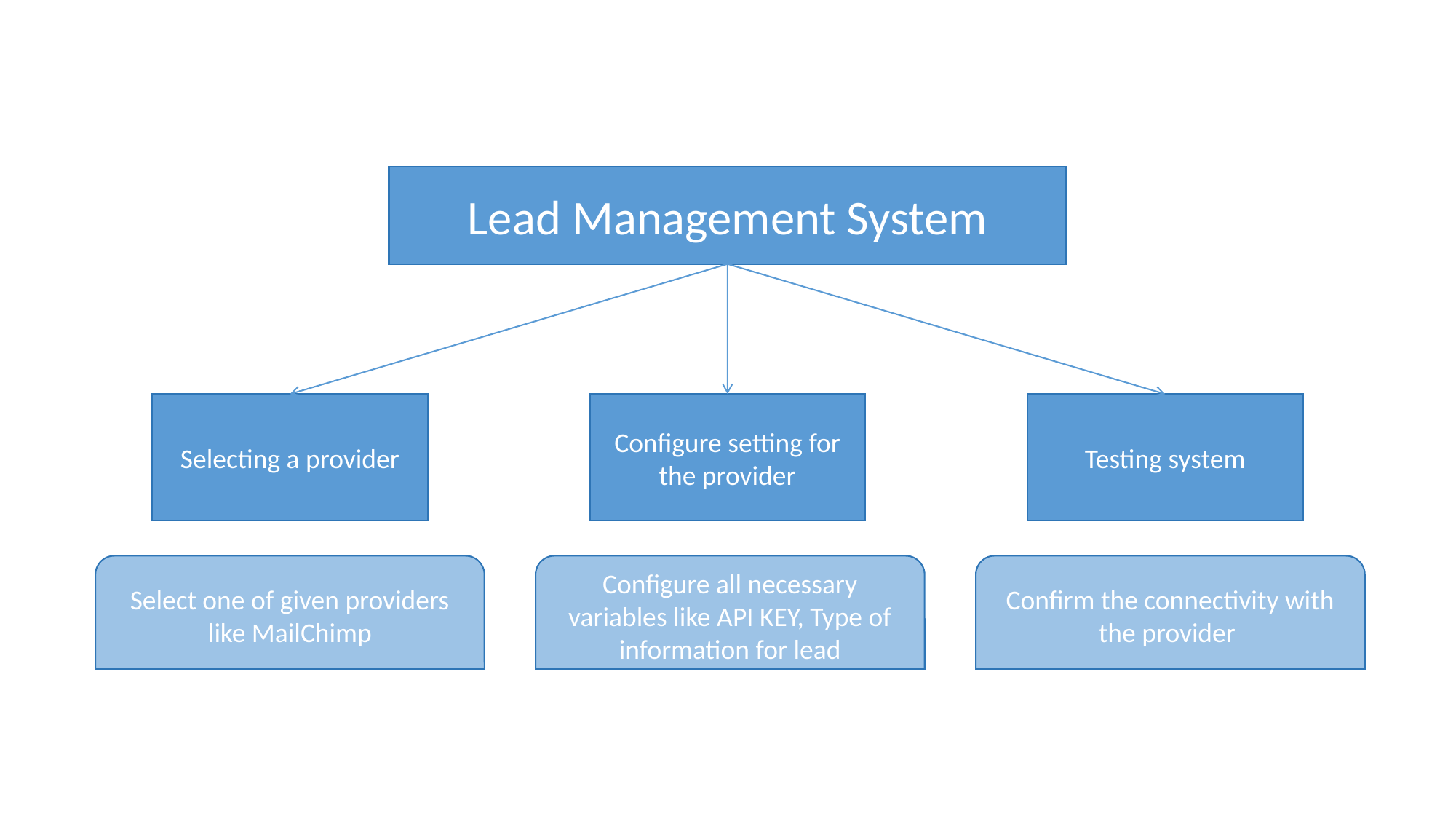

Lead Management System
Selecting a provider
Configure setting for the provider
Testing system
Select one of given providers like MailChimp
Configure all necessary variables like API KEY, Type of information for lead
Confirm the connectivity with the provider